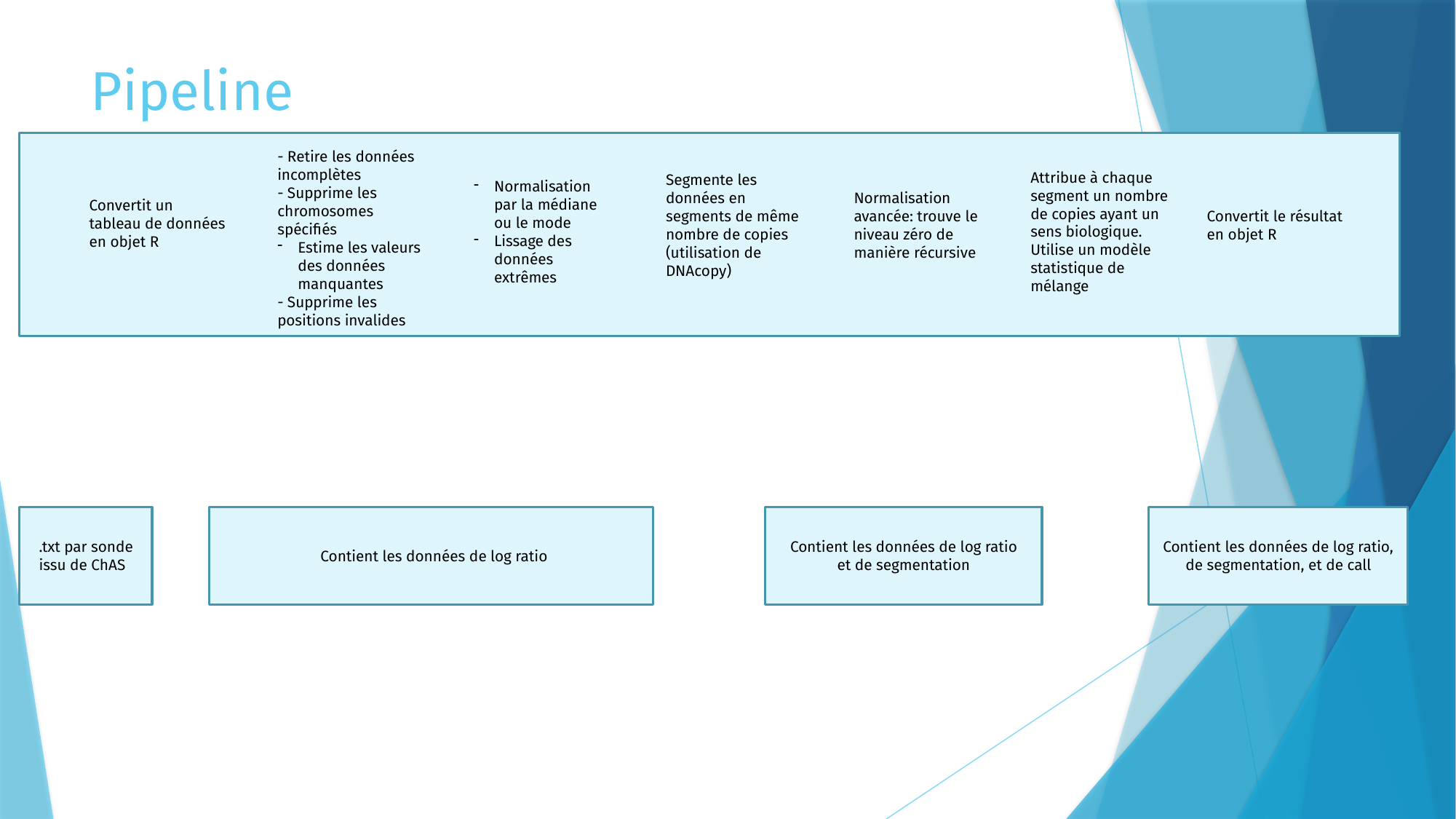

# Pipeline

- Retire les données incomplètes
- Supprime les chromosomes spécifiés
Estime les valeurs des données manquantes
- Supprime les positions invalides
Attribue à chaque segment un nombre de copies ayant un sens biologique. Utilise un modèle statistique de mélange
Segmente les données en segments de même nombre de copies (utilisation de DNAcopy)
Normalisation par la médiane ou le mode
Lissage des données extrêmes
Normalisation avancée: trouve le niveau zéro de manière récursive
Convertit un tableau de données en objet R
Convertit le résultat en objet R

Contient les données de log ratio et de segmentation
.txt par sonde issu de ChAS
Contient les données de log ratio, de segmentation, et de call
Contient les données de log ratio